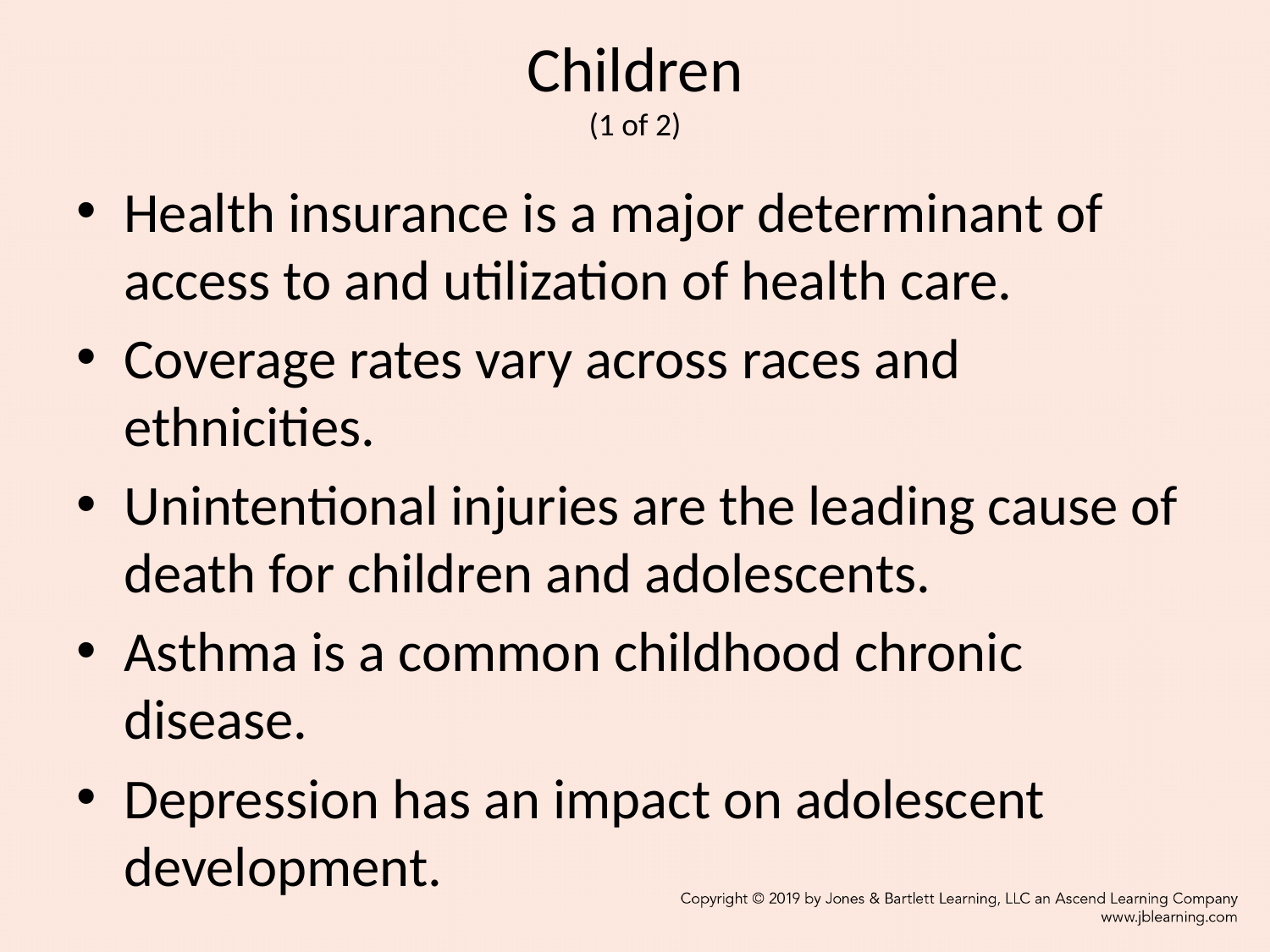

# Children (1 of 2)
Health insurance is a major determinant of access to and utilization of health care.
Coverage rates vary across races and ethnicities.
Unintentional injuries are the leading cause of death for children and adolescents.
Asthma is a common childhood chronic disease.
Depression has an impact on adolescent development.